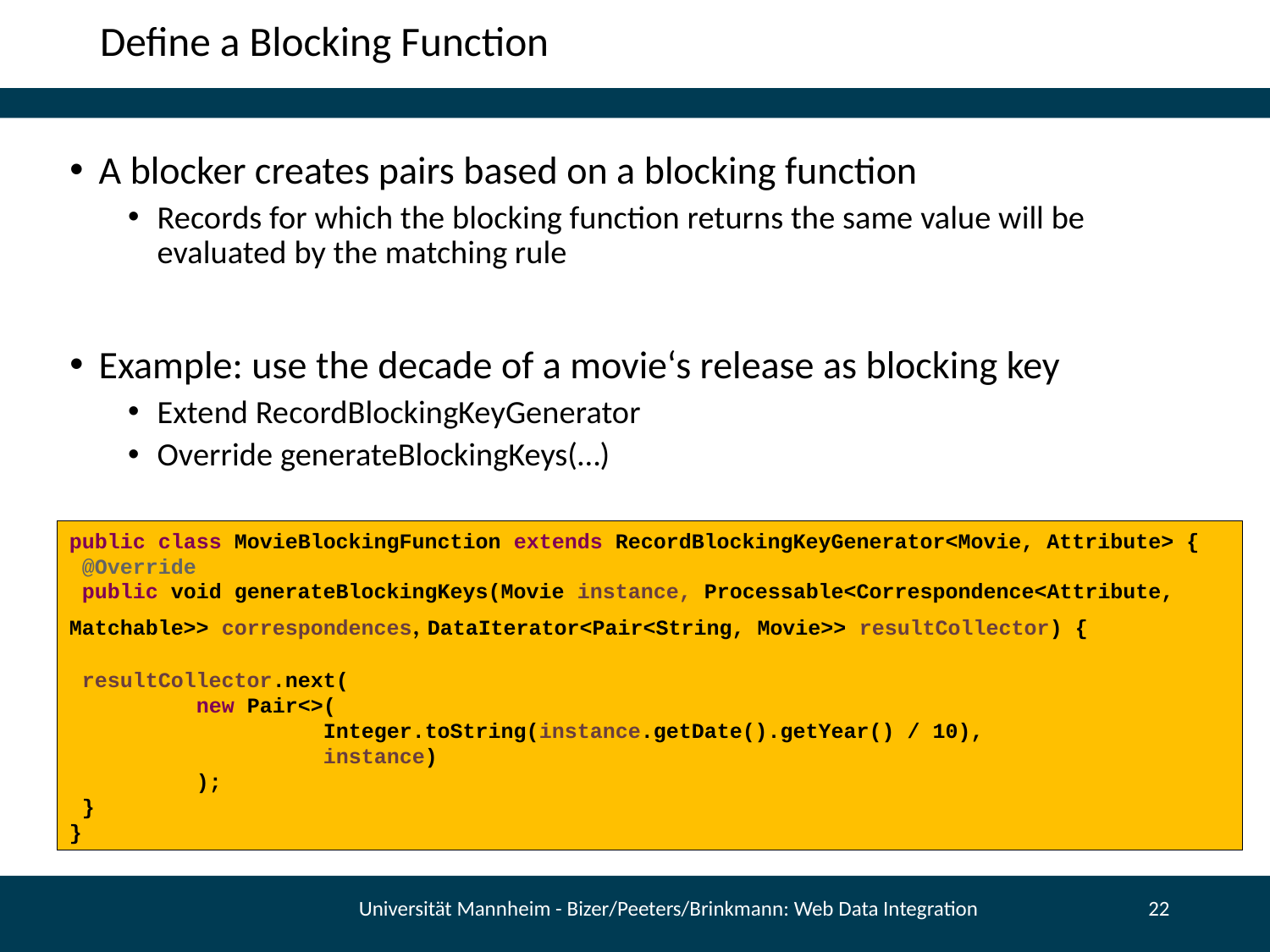

# Define a Blocking Function
A blocker creates pairs based on a blocking function
Records for which the blocking function returns the same value will be evaluated by the matching rule

Example: use the decade of a movie‘s release as blocking key
Extend RecordBlockingKeyGenerator
Override generateBlockingKeys(…)
public class MovieBlockingFunction extends RecordBlockingKeyGenerator<Movie, Attribute> {
 @Override
 public void generateBlockingKeys(Movie instance, Processable<Correspondence<Attribute, Matchable>> correspondences, DataIterator<Pair<String, Movie>> resultCollector) {

 resultCollector.next(
	new Pair<>(
		Integer.toString(instance.getDate().getYear() / 10),
		instance)
	);
 }
}
Universität Mannheim - Bizer/Peeters/Brinkmann: Web Data Integration
22